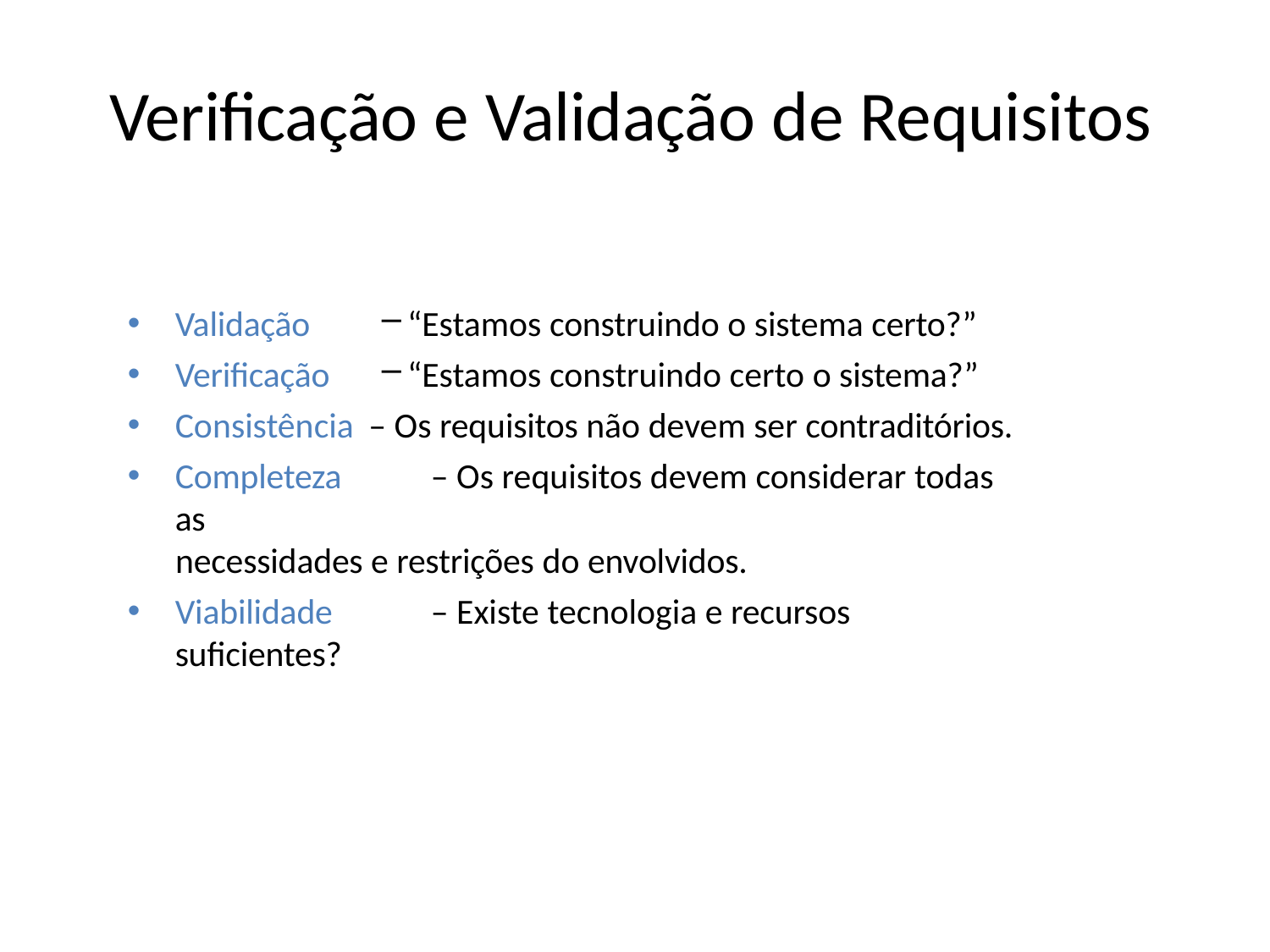

# Verificação e Validação de Requisitos
Validação
Verificação
Consistência – Os requisitos não devem ser contraditórios.
Completeza	– Os requisitos devem considerar todas as
necessidades e restrições do envolvidos.
Viabilidade	– Existe tecnologia e recursos suficientes?
“Estamos construindo o sistema certo?”
“Estamos construindo certo o sistema?”